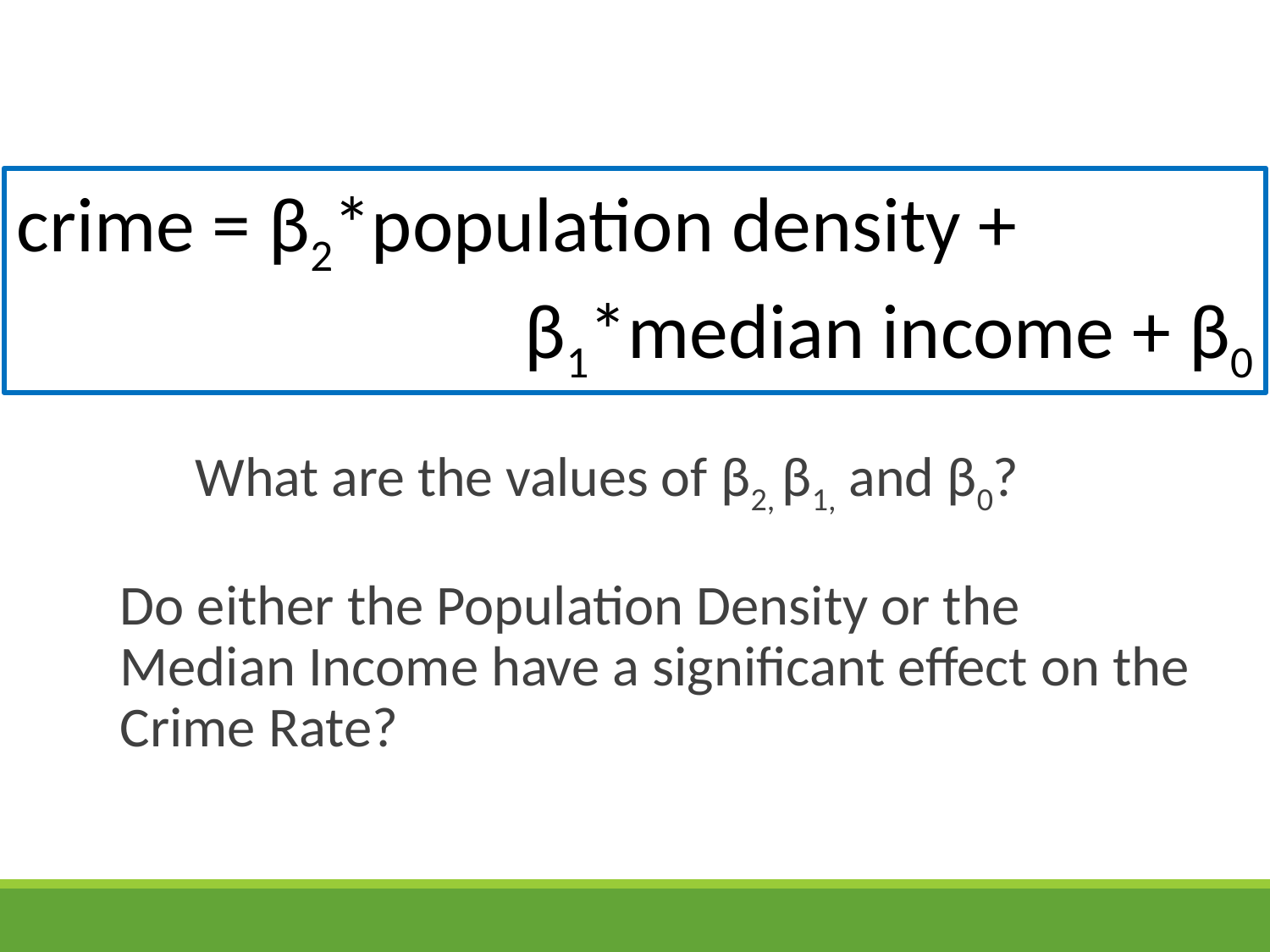

crime = β2*population density +
				β1*median income + β0
What are the values of β2, β1, and β0?
Do either the Population Density or the Median Income have a significant effect on the Crime Rate?